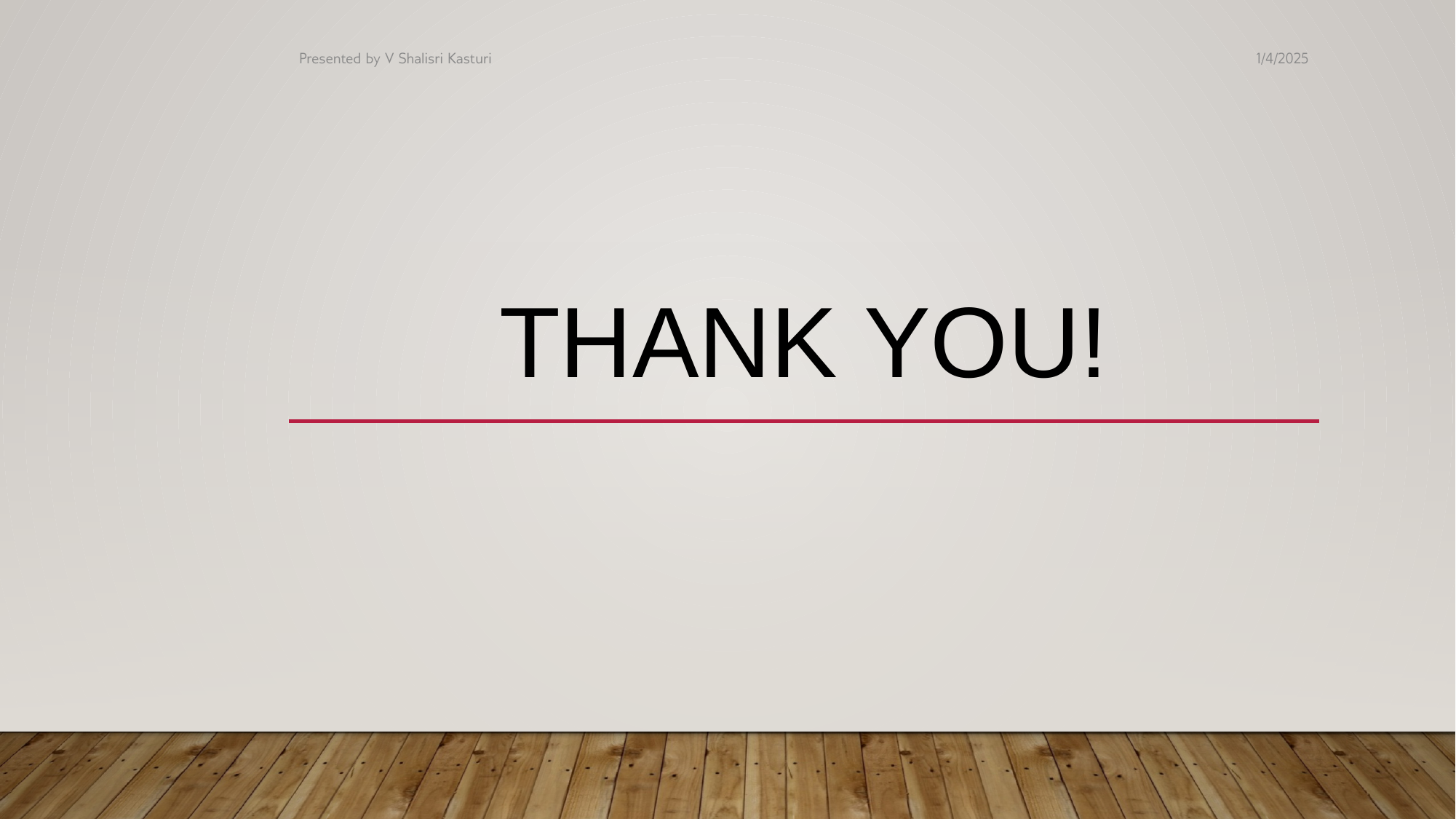

Presented by V Shalisri Kasturi
1/4/2025
# Thank you!